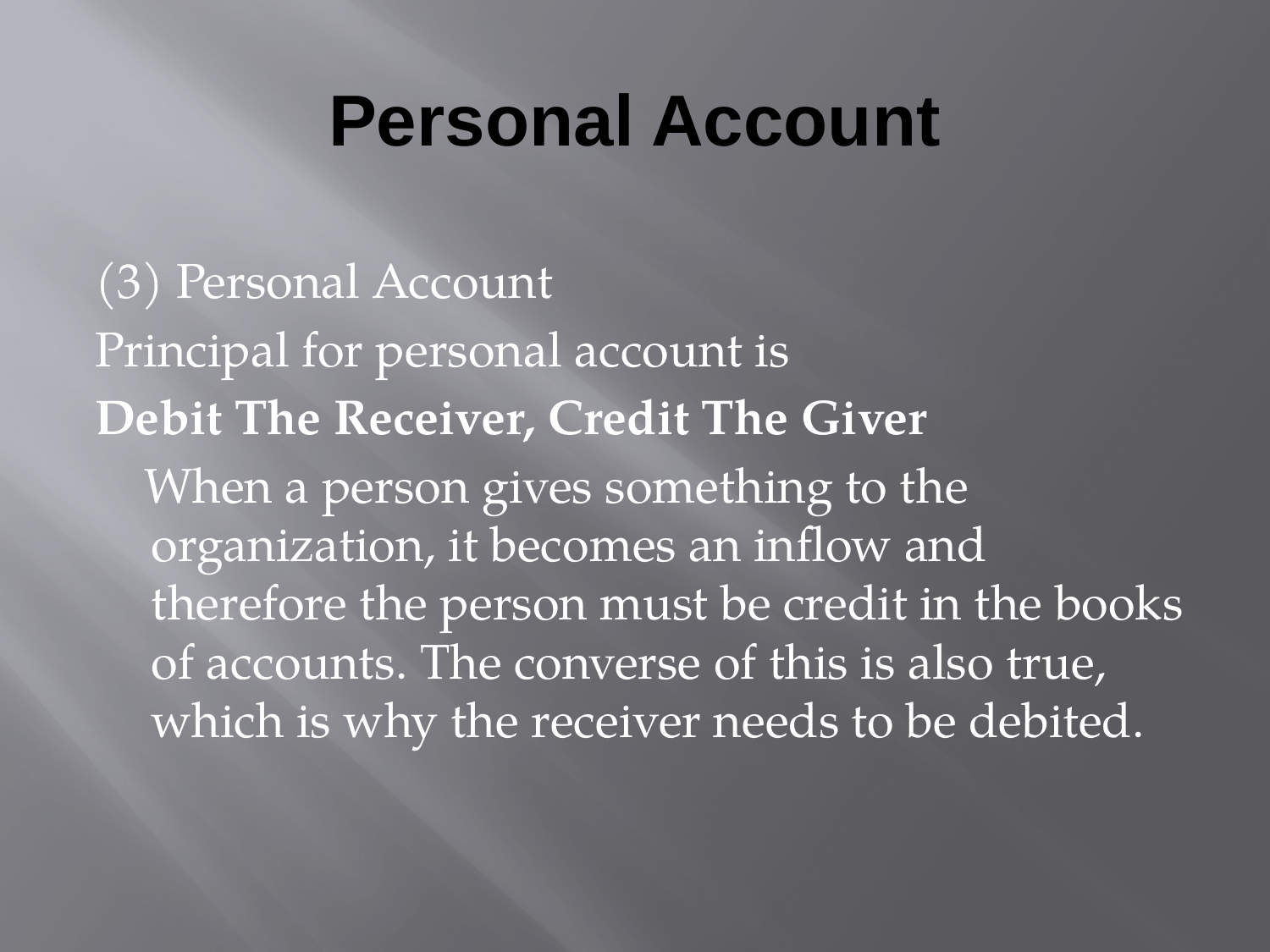

# Personal Account
(3) Personal Account
Principal for personal account is
Debit The Receiver, Credit The Giver
    When a person gives something to the organization, it becomes an inflow and therefore the person must be credit in the books of accounts. The converse of this is also true, which is why the receiver needs to be debited.